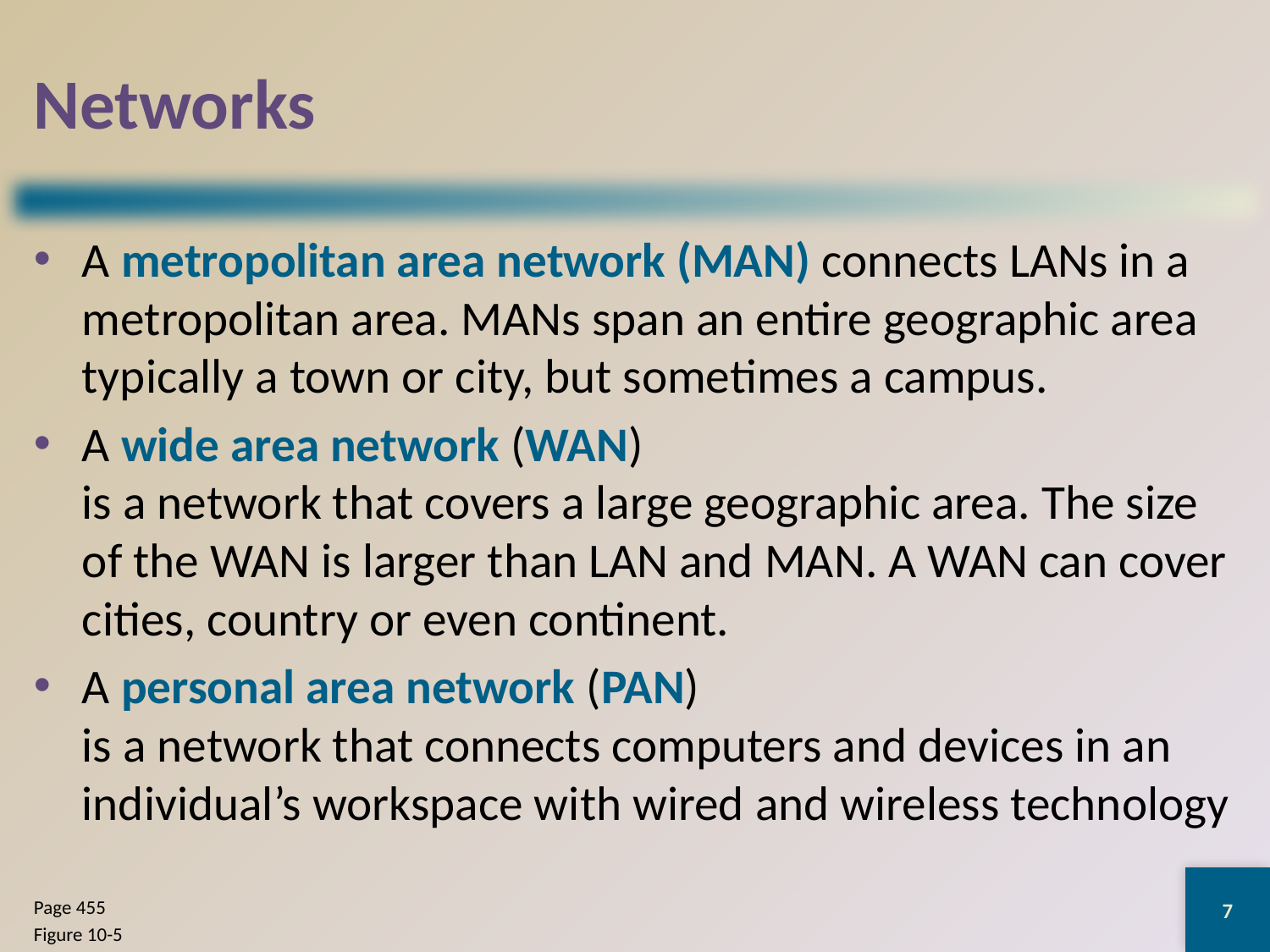

# Networks
A metropolitan area network (MAN) connects LANs in a metropolitan area. MANs span an entire geographic area typically a town or city, but sometimes a campus.
A wide area network (WAN)
is a network that covers a large geographic area. The size of the WAN is larger than LAN and MAN. A WAN can cover cities, country or even continent.
A personal area network (PAN)
is a network that connects computers and devices in an individual’s workspace with wired and wireless technology
7
Page 455
Figure 10-5